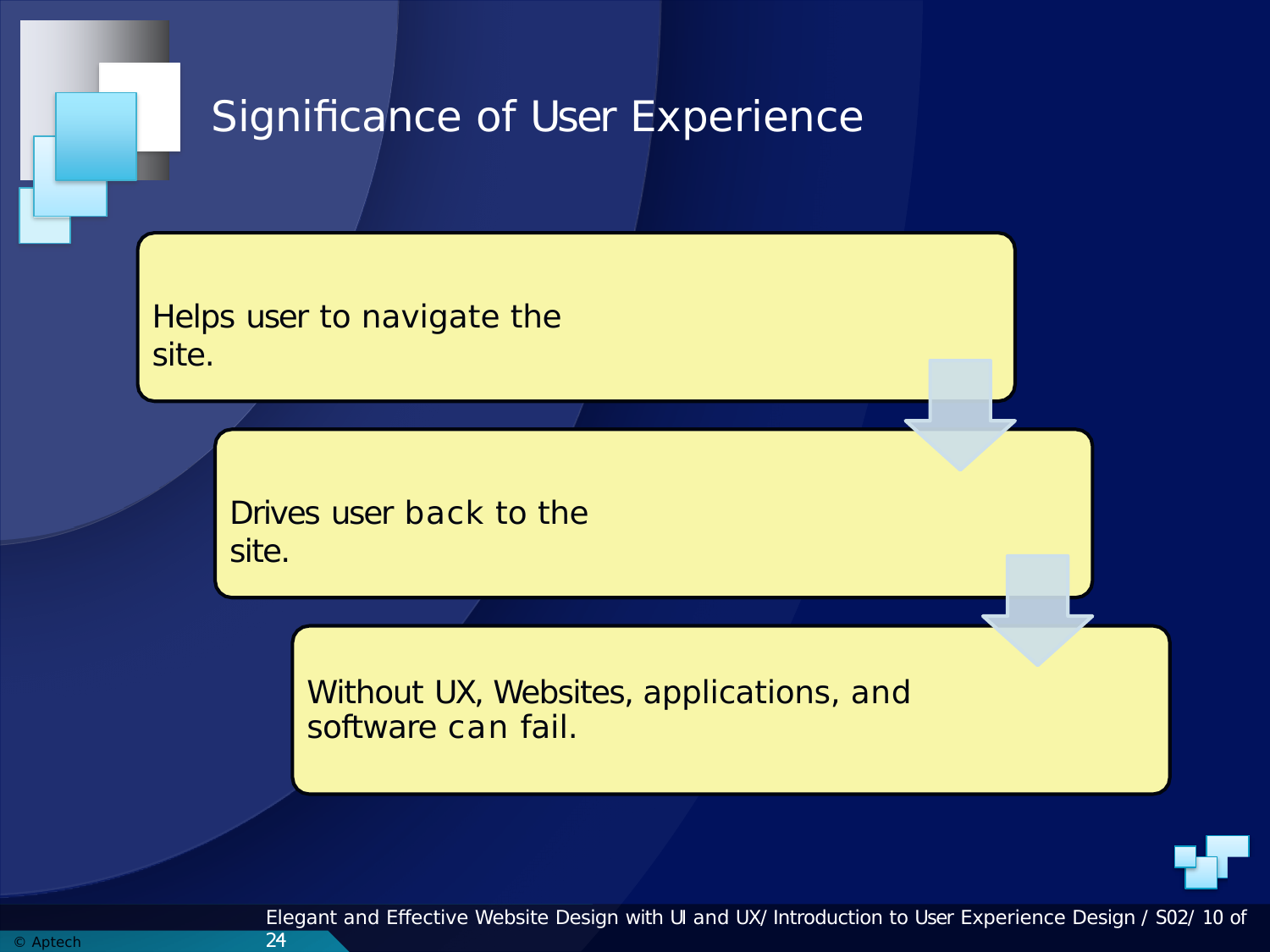

# Significance of User Experience
Helps user to navigate the site.

Drives user back to the site.

Without UX, Websites, applications, and software can fail.
Elegant and Effective Website Design with UI and UX/ Introduction to User Experience Design / S02/ 10 of 24
© Aptech Limited